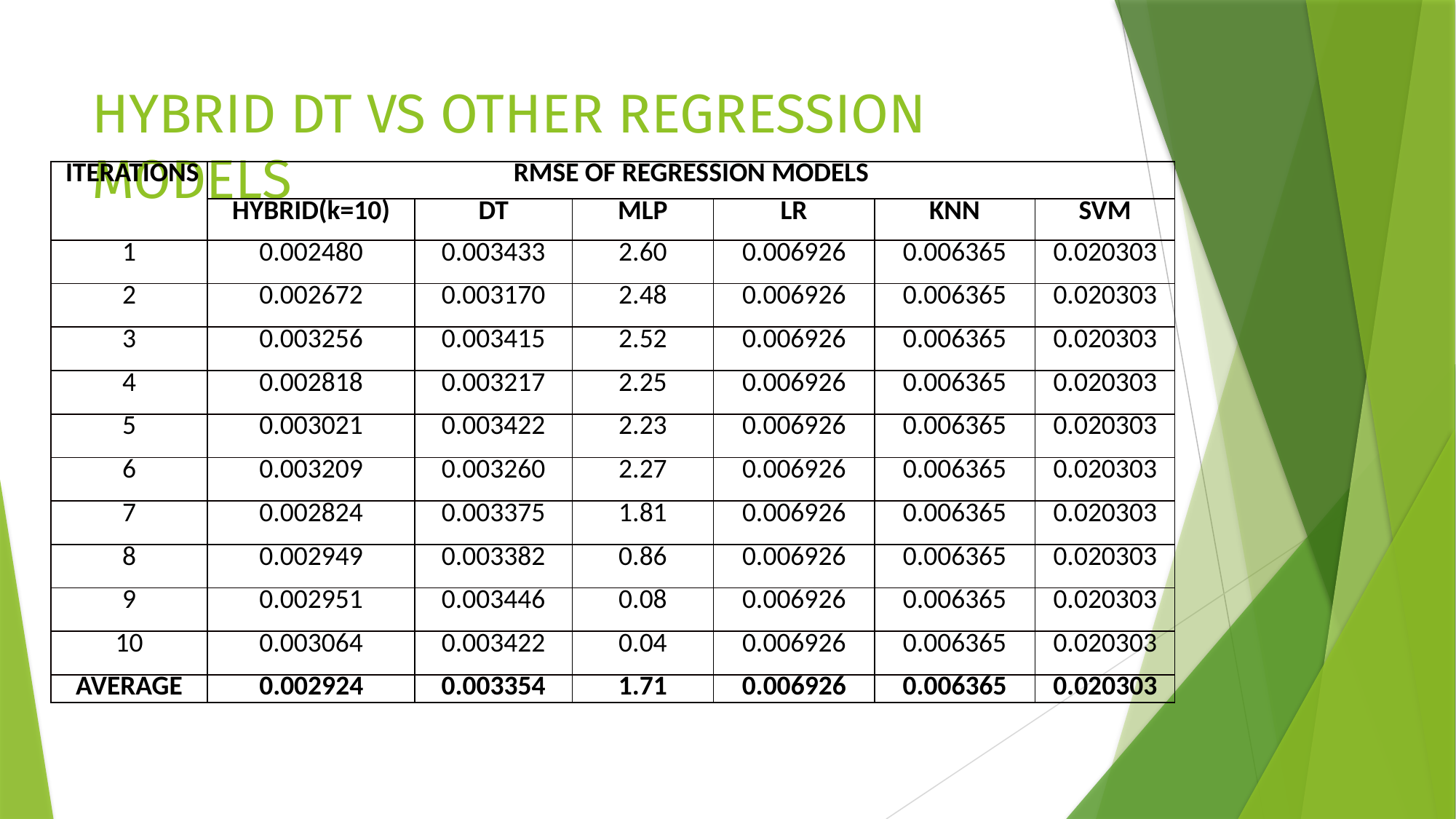

# HYBRID DT VS OTHER REGRESSION MODELS
| ITERATIONS | RMSE OF REGRESSION MODELS |  |  |  |  |  |
| --- | --- | --- | --- | --- | --- | --- |
|  | HYBRID(k=10) | DT | MLP | LR | KNN | SVM |
| 1 | 0.002480 | 0.003433 | 2.60 | 0.006926 | 0.006365 | 0.020303 |
| 2 | 0.002672 | 0.003170 | 2.48 | 0.006926 | 0.006365 | 0.020303 |
| 3 | 0.003256 | 0.003415 | 2.52 | 0.006926 | 0.006365 | 0.020303 |
| 4 | 0.002818 | 0.003217 | 2.25 | 0.006926 | 0.006365 | 0.020303 |
| 5 | 0.003021 | 0.003422 | 2.23 | 0.006926 | 0.006365 | 0.020303 |
| 6 | 0.003209 | 0.003260 | 2.27 | 0.006926 | 0.006365 | 0.020303 |
| 7 | 0.002824 | 0.003375 | 1.81 | 0.006926 | 0.006365 | 0.020303 |
| 8 | 0.002949 | 0.003382 | 0.86 | 0.006926 | 0.006365 | 0.020303 |
| 9 | 0.002951 | 0.003446 | 0.08 | 0.006926 | 0.006365 | 0.020303 |
| 10 | 0.003064 | 0.003422 | 0.04 | 0.006926 | 0.006365 | 0.020303 |
| AVERAGE | 0.002924 | 0.003354 | 1.71 | 0.006926 | 0.006365 | 0.020303 |